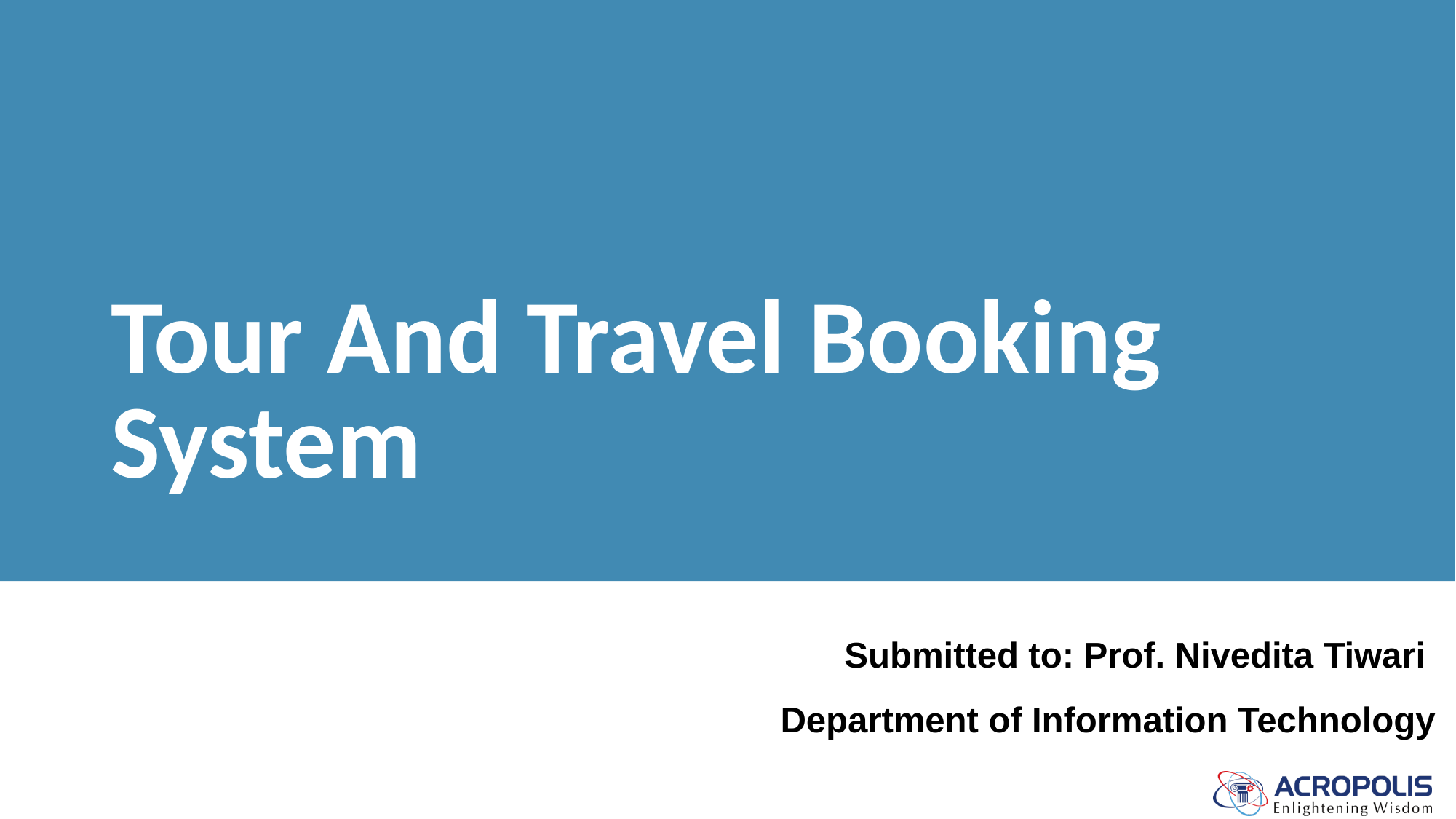

# Tour And Travel Booking System
Submitted to: Prof. Nivedita Tiwari
Department of Information Technology